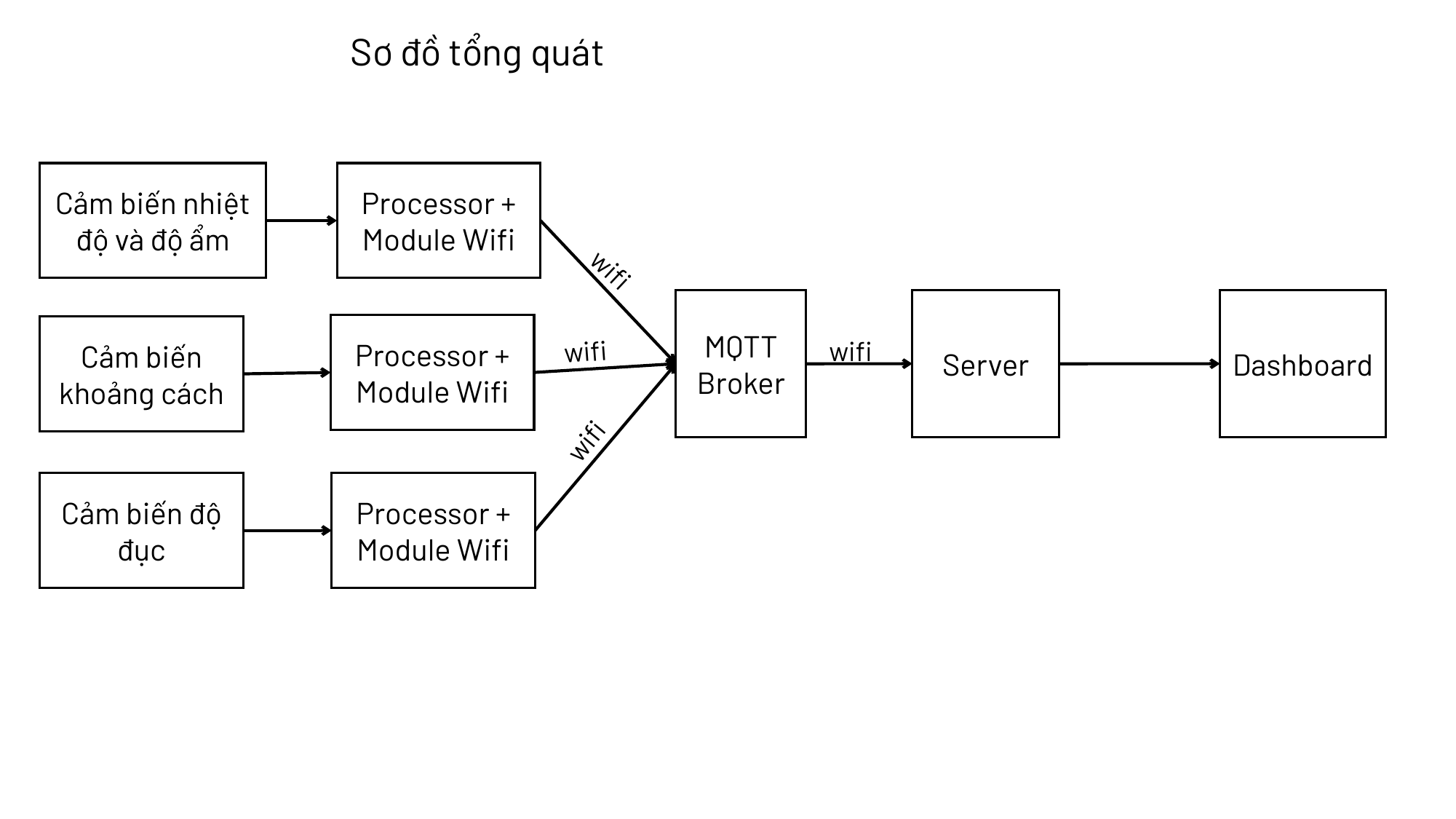

Sơ đồ tổng quát
Cảm biến nhiệt độ và độ ẩm
Processor + Module Wifi
wifi
MQTT
Broker
Server
Dashboard
Processor + Module Wifi
Cảm biến khoảng cách
wifi
wifi
wifi
Cảm biến độ đục
Processor + Module Wifi